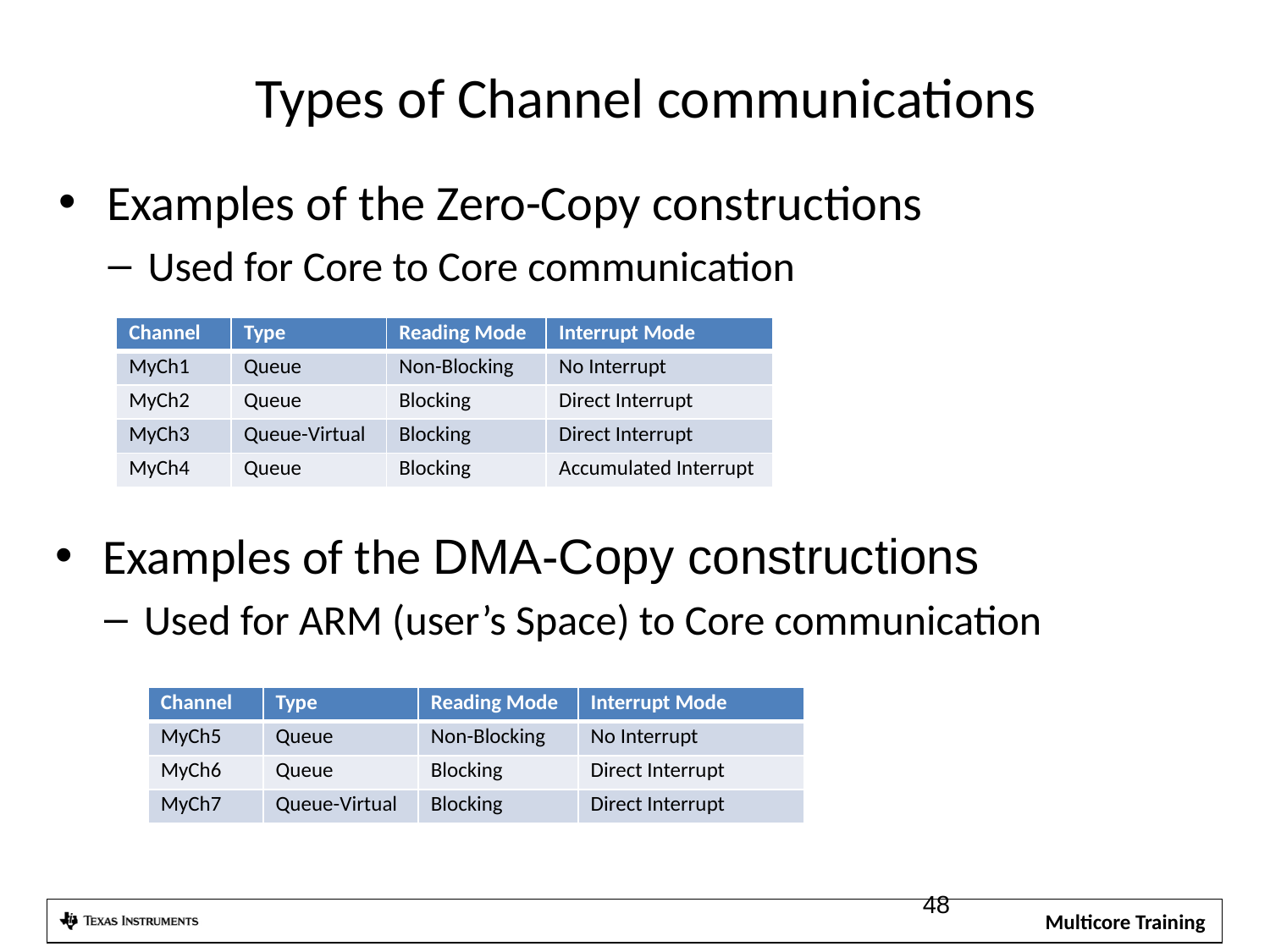

# Types of Channel communications
Examples of the Zero-Copy constructions
Used for Core to Core communication
| Channel | Type | Reading Mode | Interrupt Mode |
| --- | --- | --- | --- |
| MyCh1 | Queue | Non-Blocking | No Interrupt |
| MyCh2 | Queue | Blocking | Direct Interrupt |
| MyCh3 | Queue-Virtual | Blocking | Direct Interrupt |
| MyCh4 | Queue | Blocking | Accumulated Interrupt |
Examples of the DMA-Copy constructions
Used for ARM (user’s Space) to Core communication
| Channel | Type | Reading Mode | Interrupt Mode |
| --- | --- | --- | --- |
| MyCh5 | Queue | Non-Blocking | No Interrupt |
| MyCh6 | Queue | Blocking | Direct Interrupt |
| MyCh7 | Queue-Virtual | Blocking | Direct Interrupt |
48